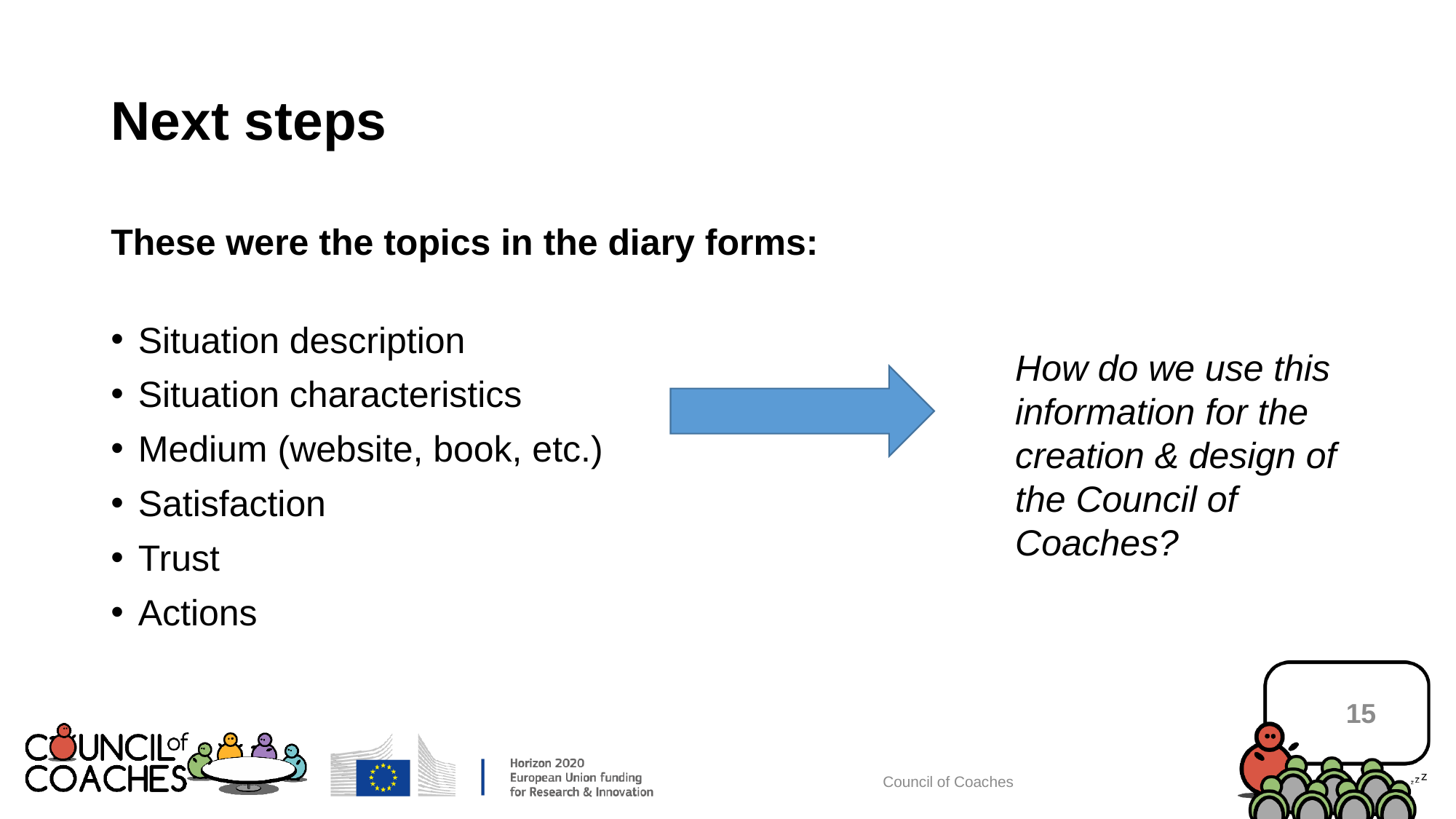

# Next steps
These were the topics in the diary forms:
Situation description
Situation characteristics
Medium (website, book, etc.)
Satisfaction
Trust
Actions

How do we use this information for the creation & design of the Council of Coaches?

15
Council of Coaches